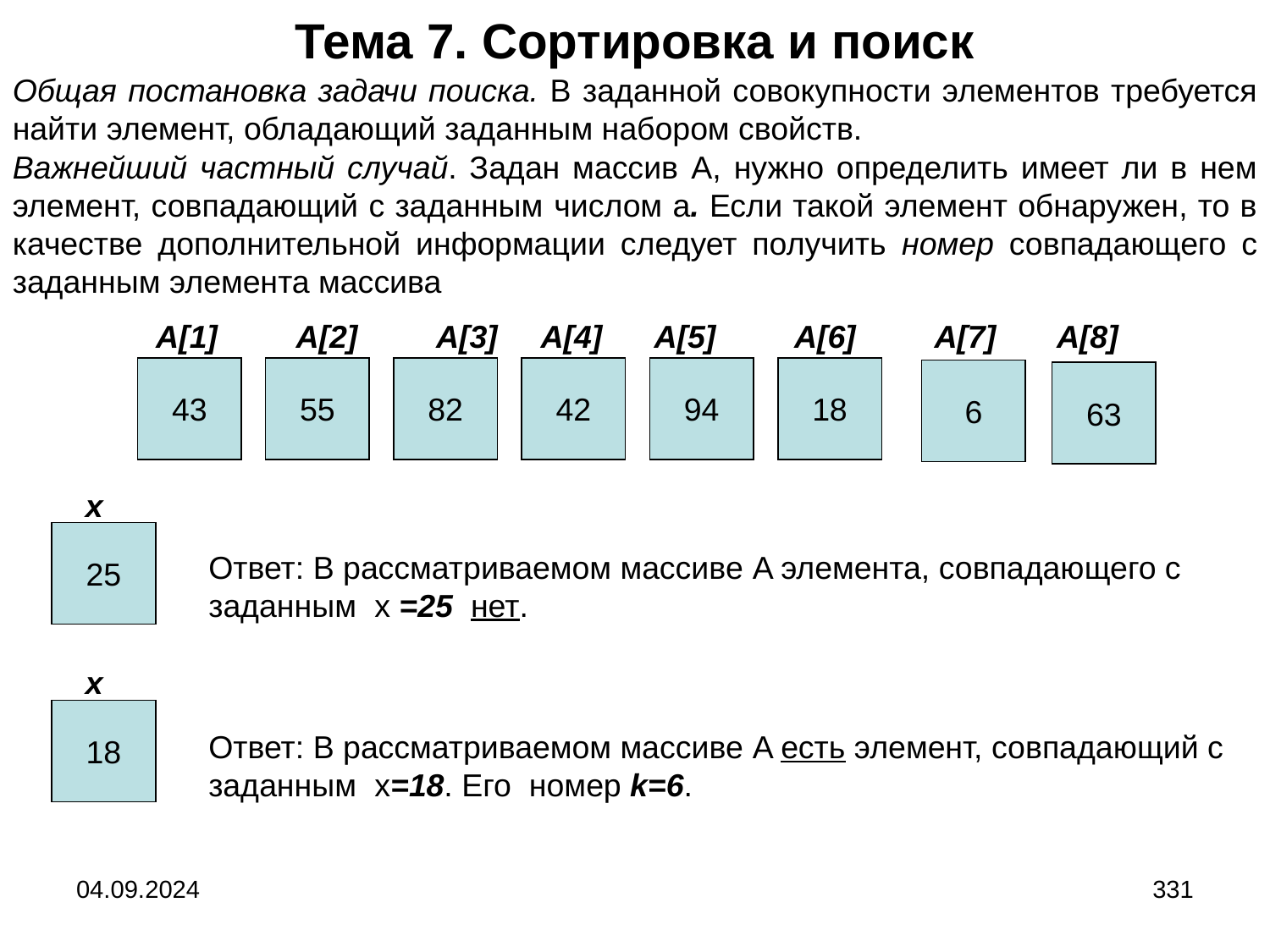

Тема 7. Сортировка и поиск
Общая постановка задачи поиска. В заданной совокупности элементов требуется найти элемент, обладающий заданным набором свойств.
Важнейший частный случай. Задан массив A, нужно определить имеет ли в нем элемент, совпадающий с заданным числом a. Если такой элемент обнаружен, то в качестве дополнительной информации следует получить номер совпадающего с заданным элемента массива
     A[1]         A[2]         A[3]     A[4]      A[5]         A[6]         A[7]       A[8]
43
55
82
42
94
18
6
63
x
25
Ответ: В рассматриваемом массиве A элемента, совпадающего с заданным  x =25  нет.
x
18
Ответ: В рассматриваемом массиве A есть элемент, совпадающий с заданным  x=18. Его  номер k=6.
04.09.2024
331